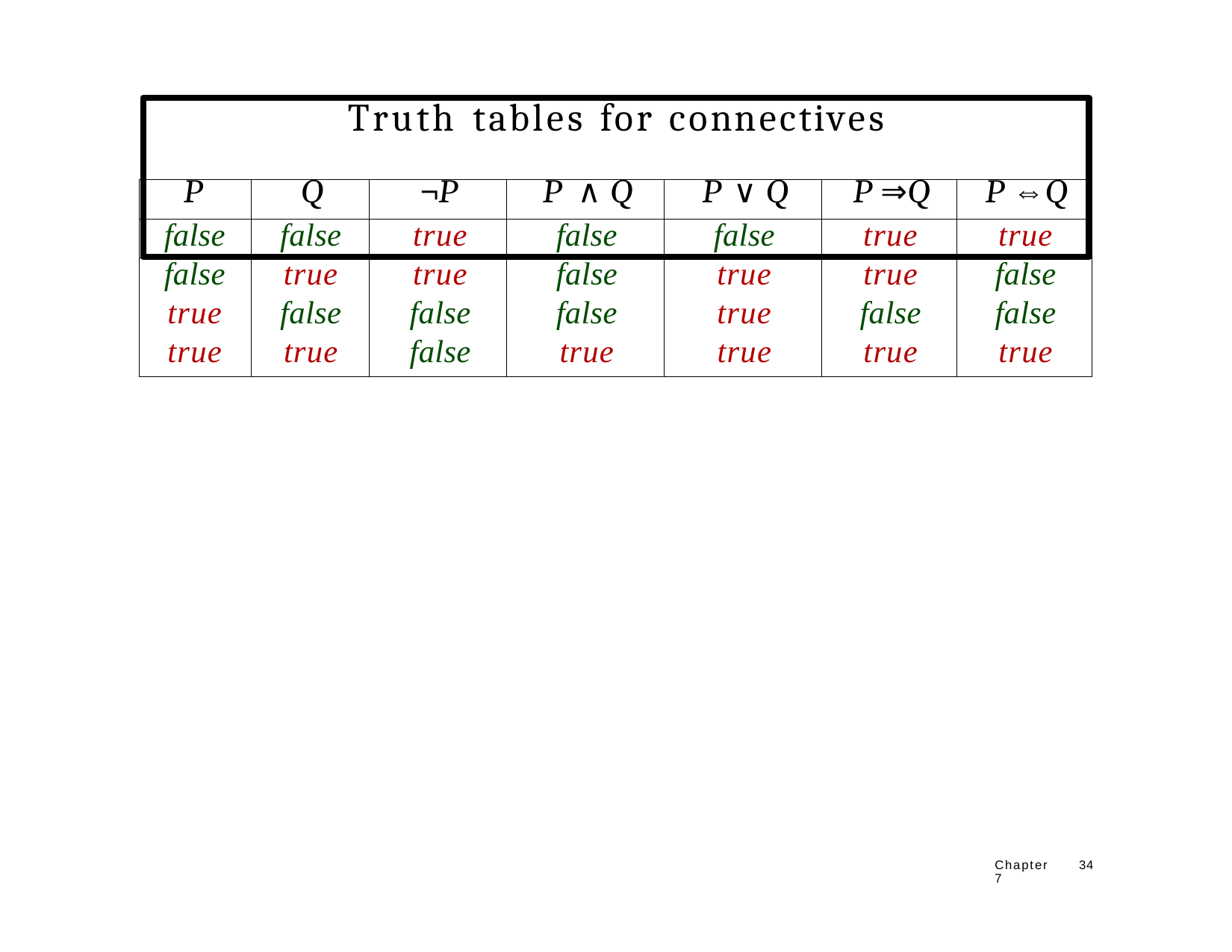

# Truth tables for connectives
| P | Q | ¬P | P ∧ Q | P ∨ Q | P ⇒Q | P ⇔Q |
| --- | --- | --- | --- | --- | --- | --- |
| false | false | true | false | false | true | true |
| false | true | true | false | true | true | false |
| true | false | false | false | true | false | false |
| true | true | false | true | true | true | true |
Chapter 7
34